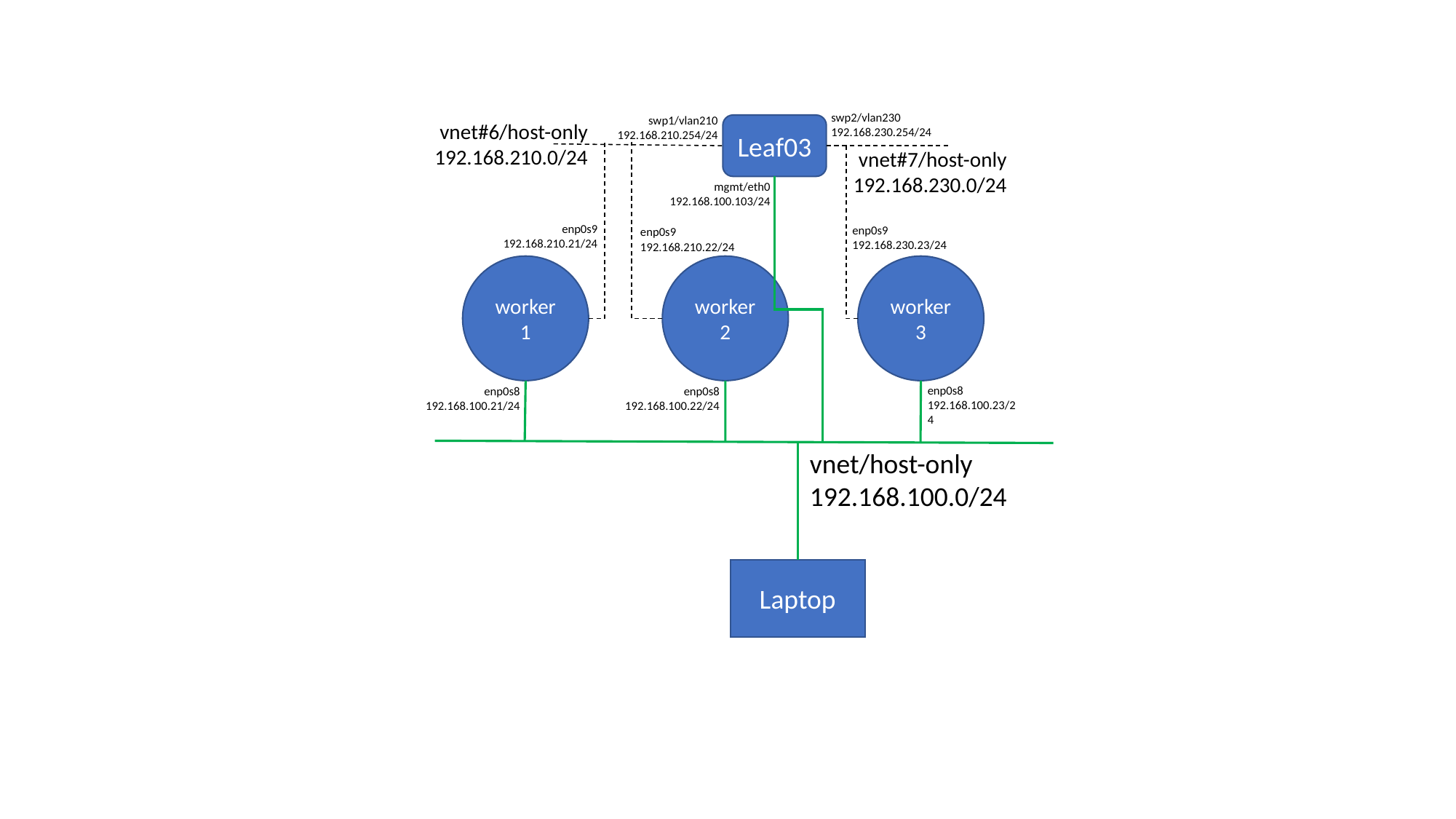

swp2/vlan230
192.168.230.254/24
swp1/vlan210
192.168.210.254/24
vnet#6/host-only
192.168.210.0/24
Leaf03
vnet#7/host-only
192.168.230.0/24
mgmt/eth0
192.168.100.103/24
enp0s9
192.168.210.21/24
enp0s9
192.168.230.23/24
enp0s9
192.168.210.22/24
worker2
worker3
worker1
enp0s8
192.168.100.23/24
enp0s8
192.168.100.21/24
enp0s8
192.168.100.22/24
vnet/host-only
192.168.100.0/24
Laptop